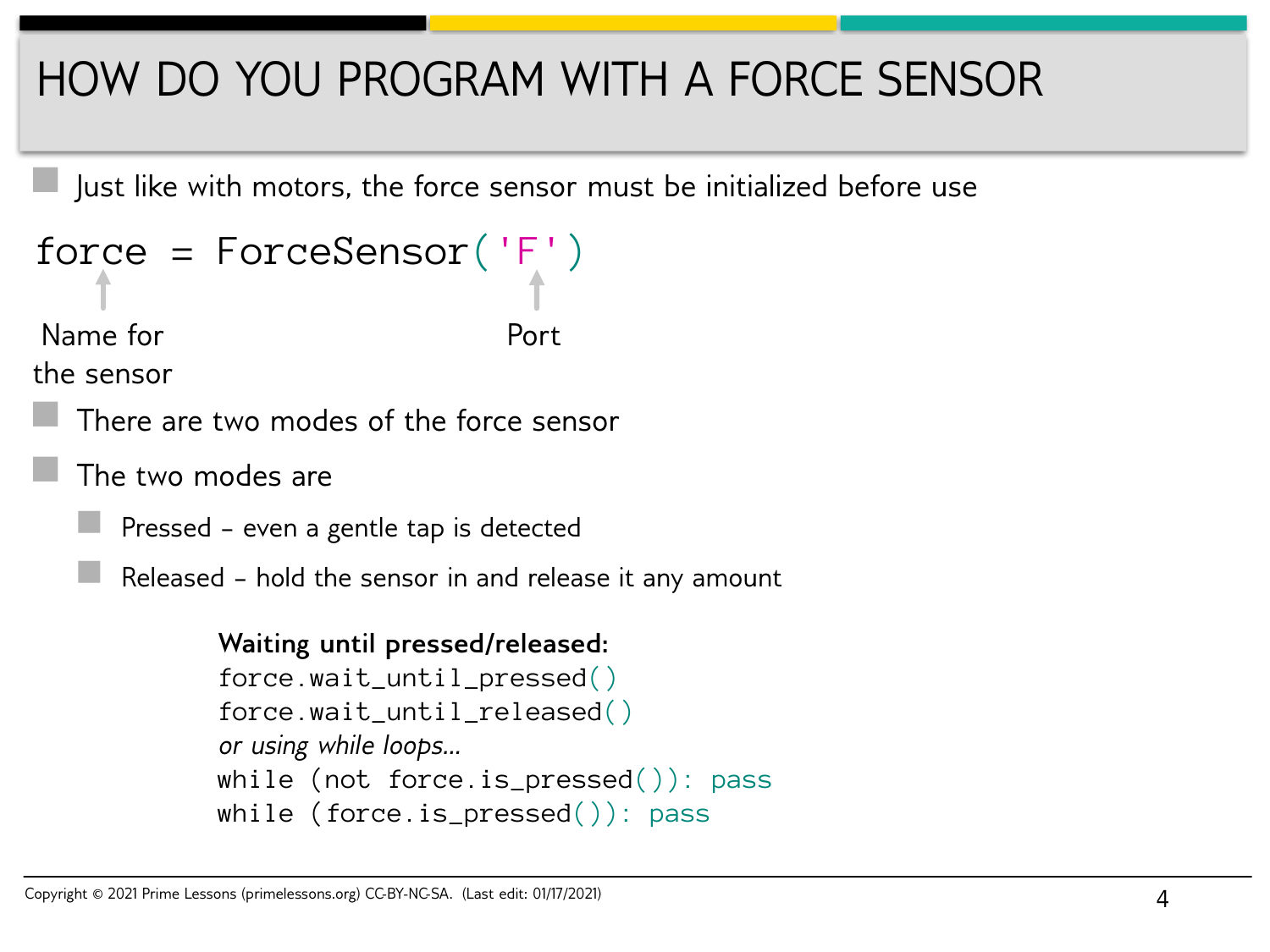

# How do you program with a force Sensor
Just like with motors, the force sensor must be initialized before use
force = ForceSensor('F')

There are two modes of the force sensor
The two modes are
Pressed – even a gentle tap is detected
Released – hold the sensor in and release it any amount
Name for the sensor
Port
Waiting until pressed/released:
force.wait_until_pressed()
force.wait_until_released()
or using while loops...
while (not force.is_pressed()): pass
while (force.is_pressed()): pass

4
Copyright © 2021 Prime Lessons (primelessons.org) CC-BY-NC-SA.  (Last edit: 01/17/2021)